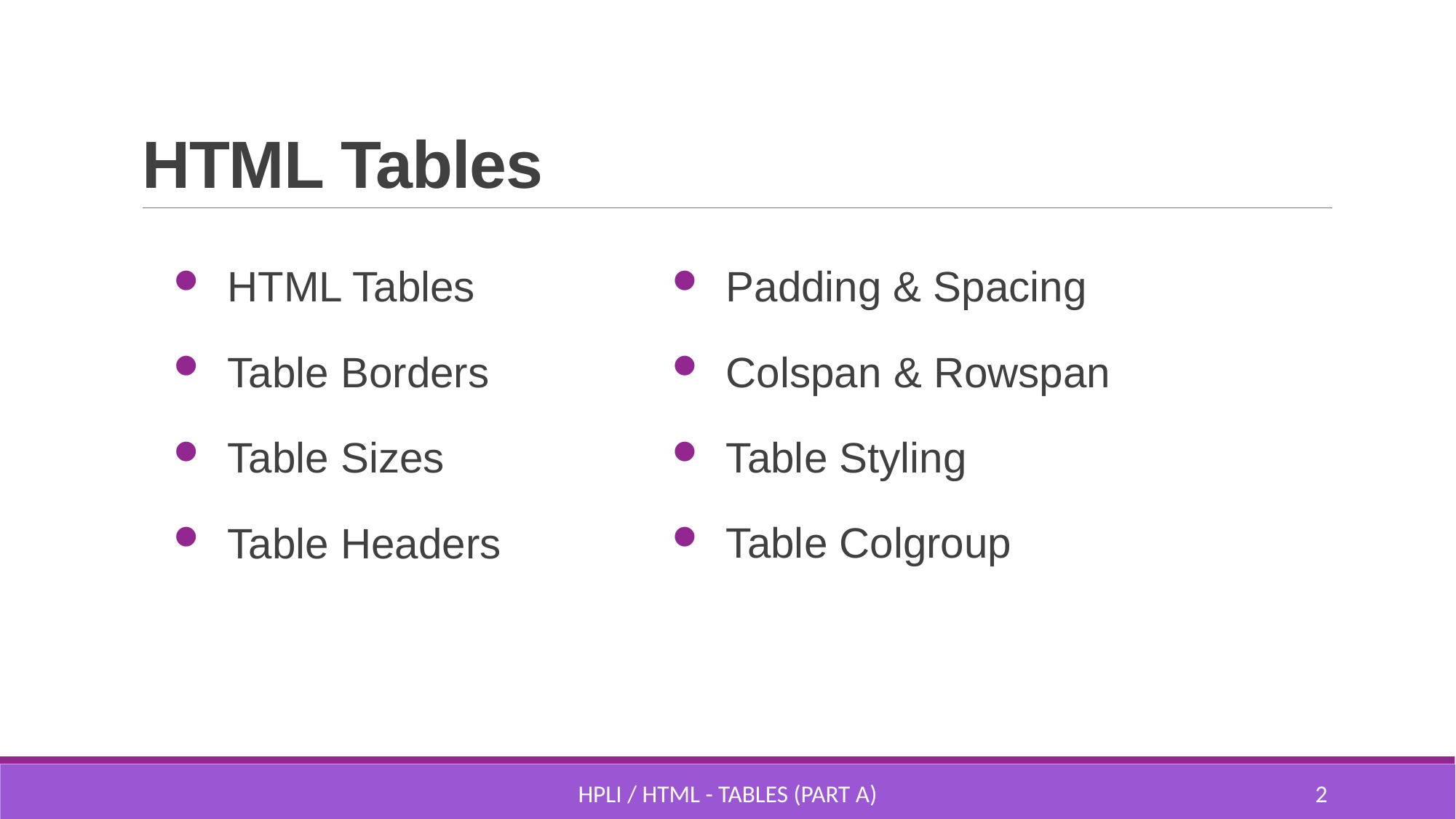

# HTML Tables
HTML Tables
Table Borders
Table Sizes
Table Headers
Padding & Spacing
Colspan & Rowspan
Table Styling
Table Colgroup
HPLI / HTML - Tables (part A)
2